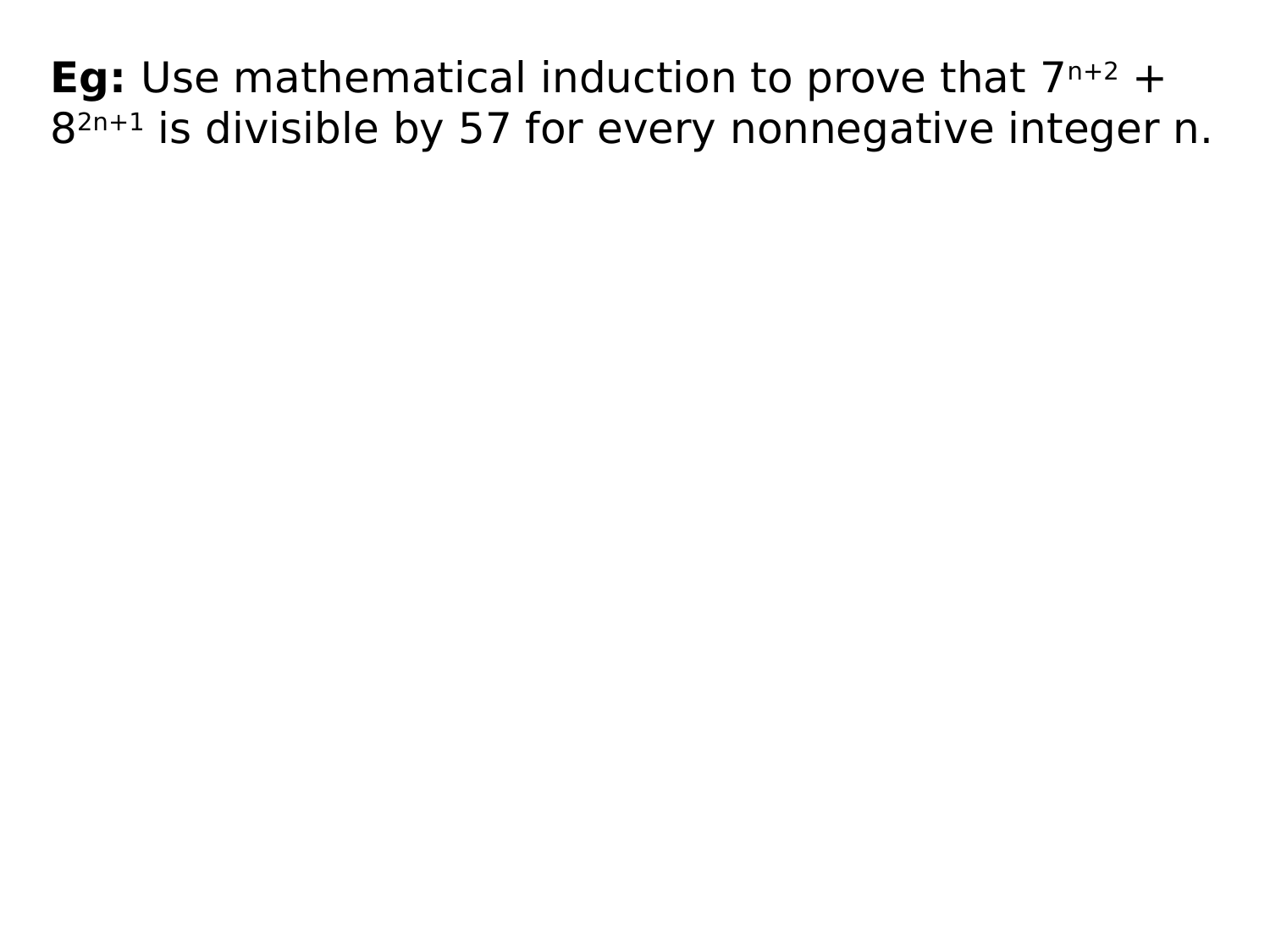

Eg: Use mathematical induction to prove that 7n+2 + 82n+1 is divisible by 57 for every nonnegative integer n.